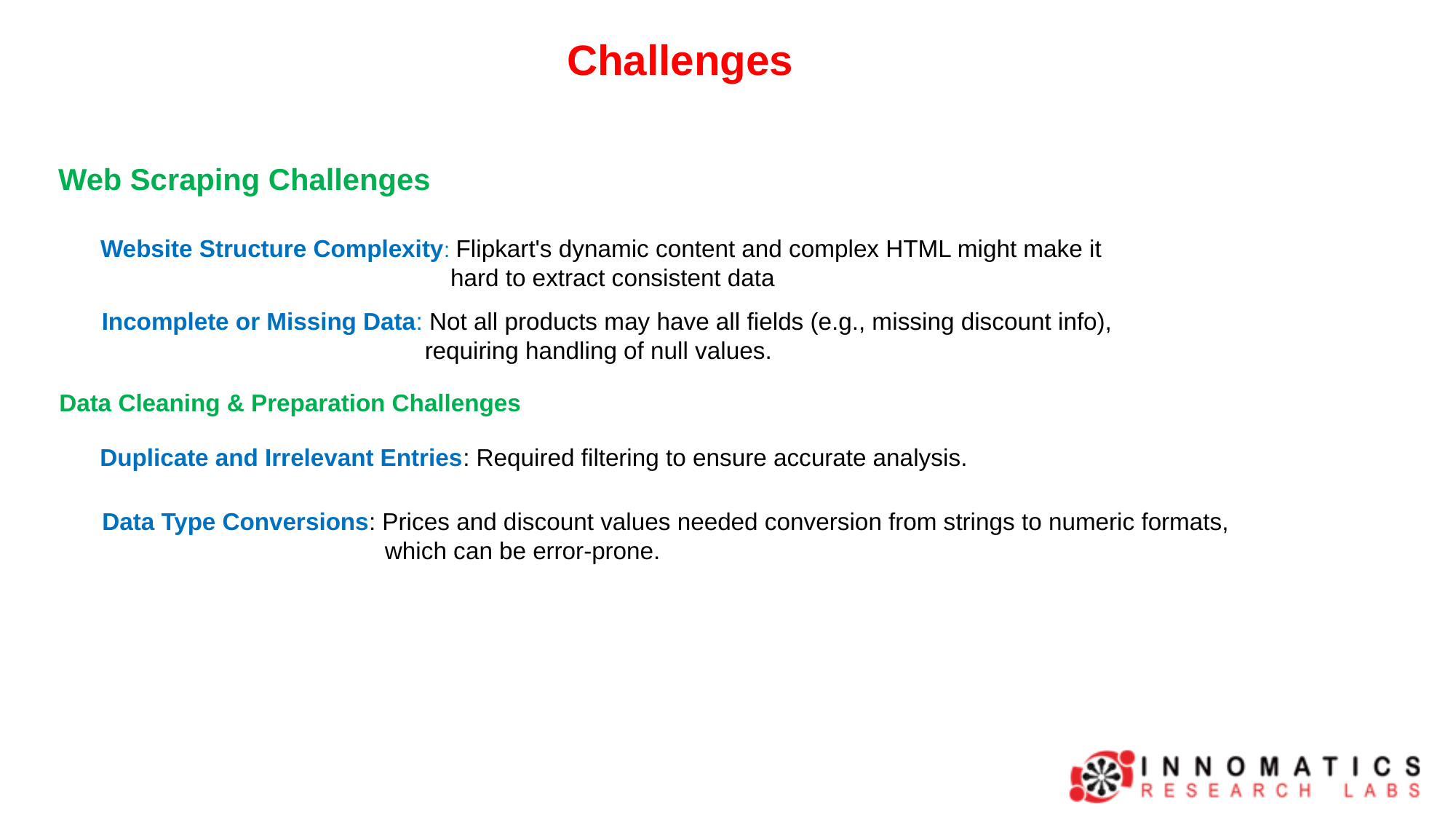

Challenges
Web Scraping Challenges
Website Structure Complexity: Flipkart's dynamic content and complex HTML might make it
                                                    hard to extract consistent data
Incomplete or Missing Data: Not all products may have all fields (e.g., missing discount info),
                                                requiring handling of null values.
Data Cleaning & Preparation Challenges
        Duplicate and Irrelevant Entries: Required filtering to ensure accurate analysis.
       Data Type Conversions: Prices and discount values needed conversion from strings to numeric formats,
                                                 which can be error-prone.